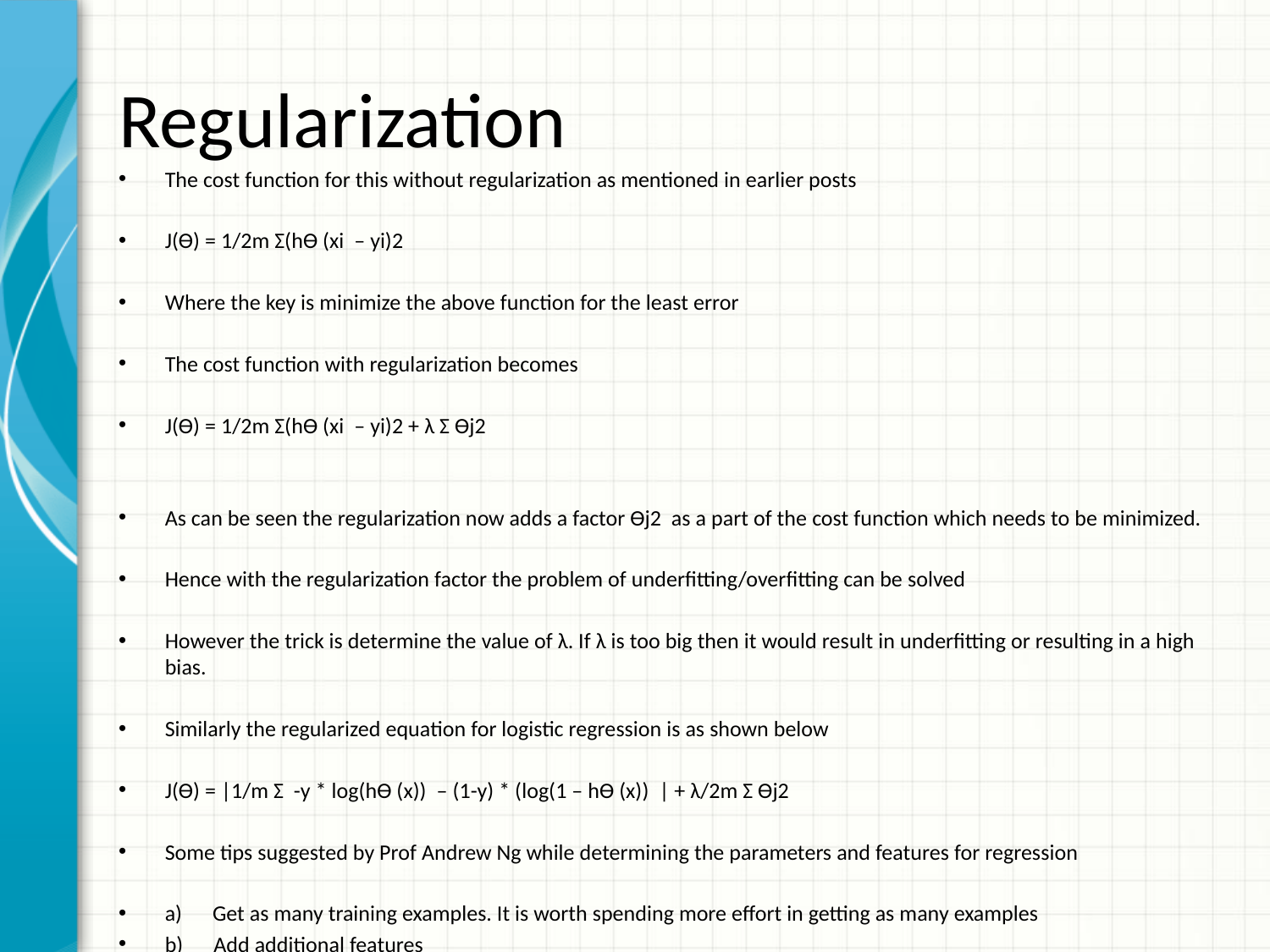

# Regularization
The cost function for this without regularization as mentioned in earlier posts

J(Ɵ) = 1/2m Σ(hƟ (xi  – yi)2

Where the key is minimize the above function for the least error

The cost function with regularization becomes

J(Ɵ) = 1/2m Σ(hƟ (xi  – yi)2 + λ Σ Ɵj2

As can be seen the regularization now adds a factor Ɵj2  as a part of the cost function which needs to be minimized.

Hence with the regularization factor the problem of underfitting/overfitting can be solved

However the trick is determine the value of λ. If λ is too big then it would result in underfitting or resulting in a high bias.

Similarly the regularized equation for logistic regression is as shown below

J(Ɵ) = |1/m Σ  -y * log(hƟ (x))  – (1-y) * (log(1 – hƟ (x))  | + λ/2m Σ Ɵj2

Some tips suggested by Prof Andrew Ng while determining the parameters and features for regression

a)      Get as many training examples. It is worth spending more effort in getting as many examples
b)      Add additional features
c)      Observe changes to the learning algorithm with different values of λ